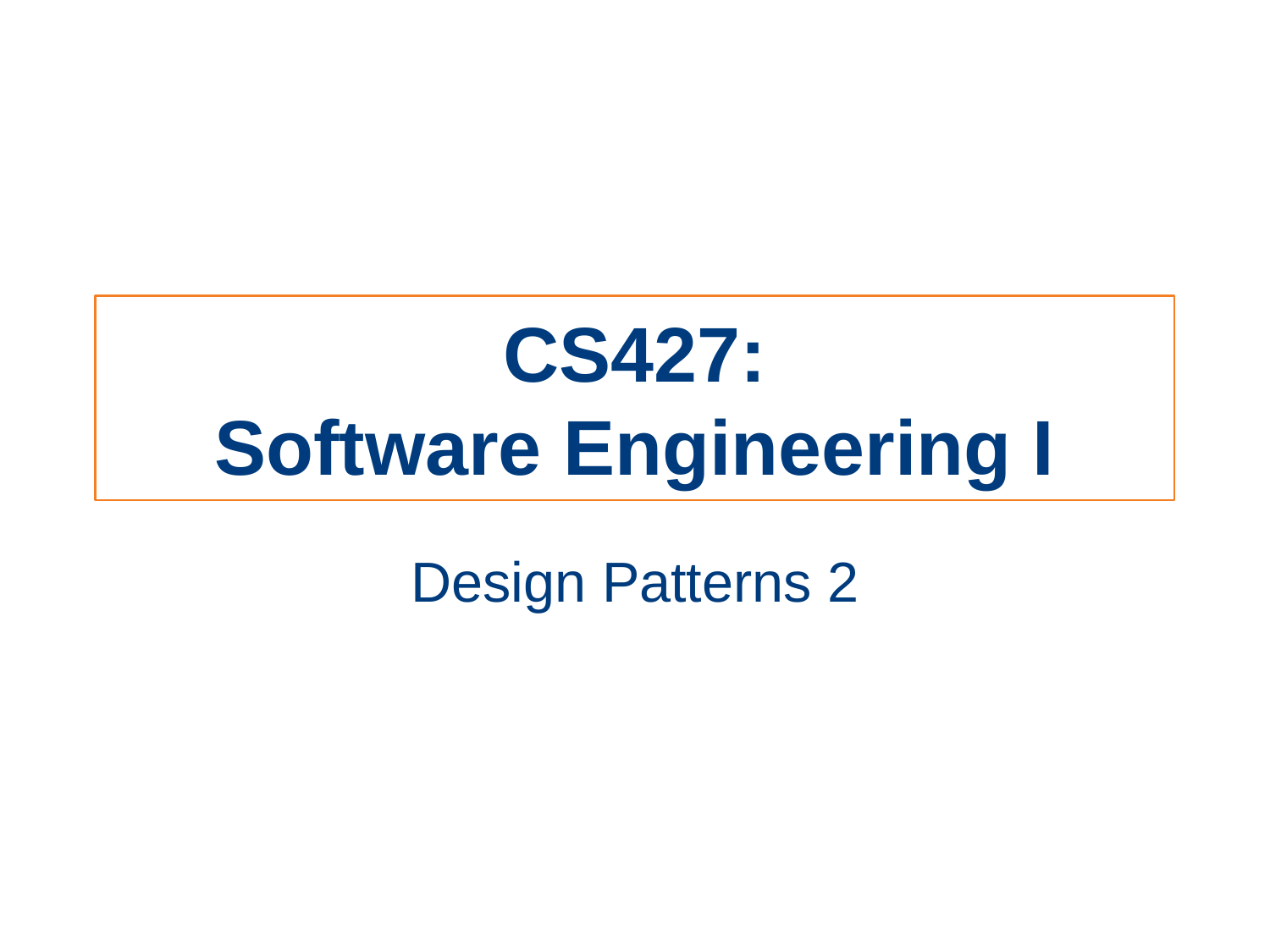

# CS427: Software Engineering I
Design Patterns 2